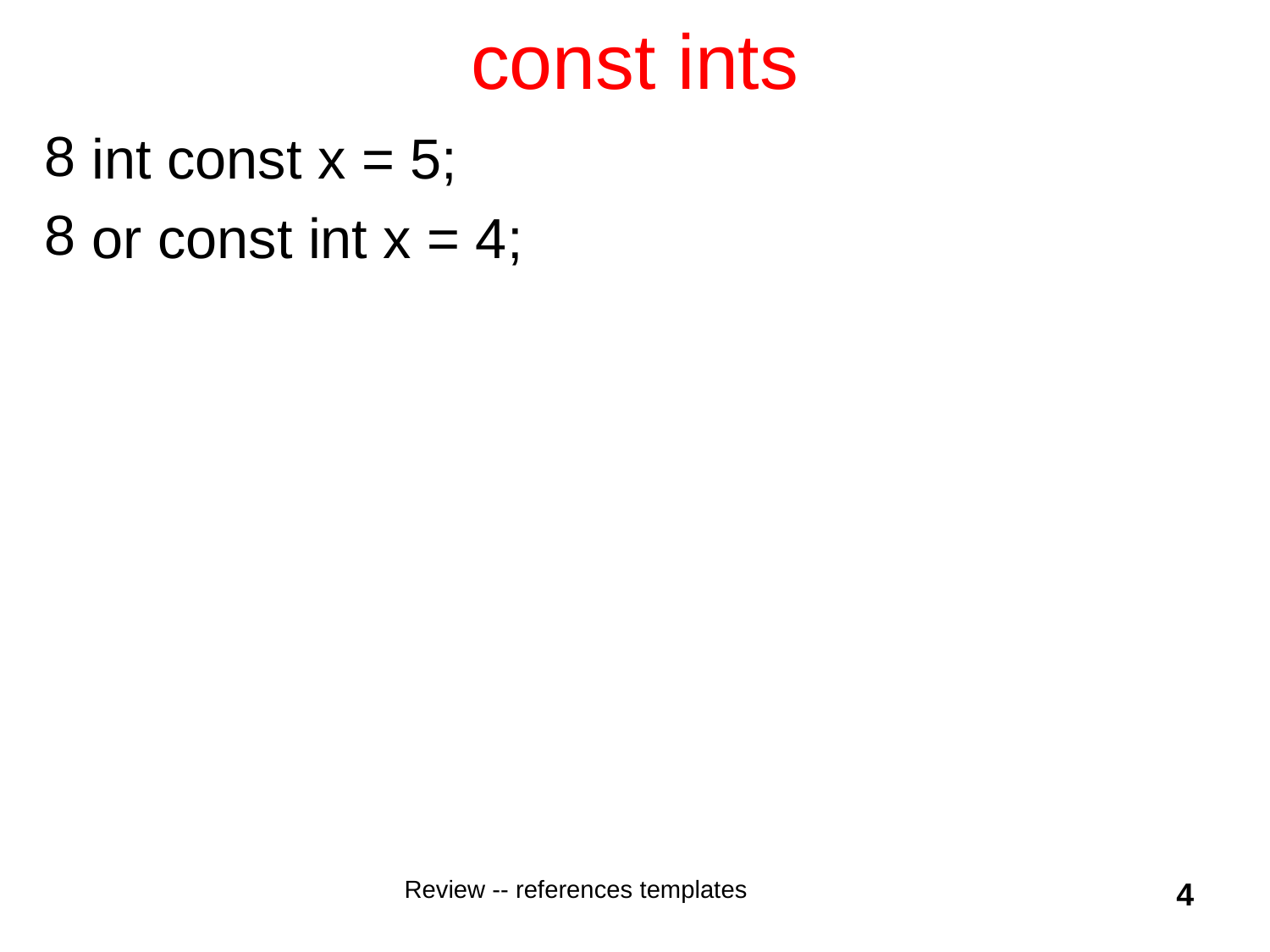

# const ints
int const x = 5;
or const int x = 4;

Review -- references templates
4